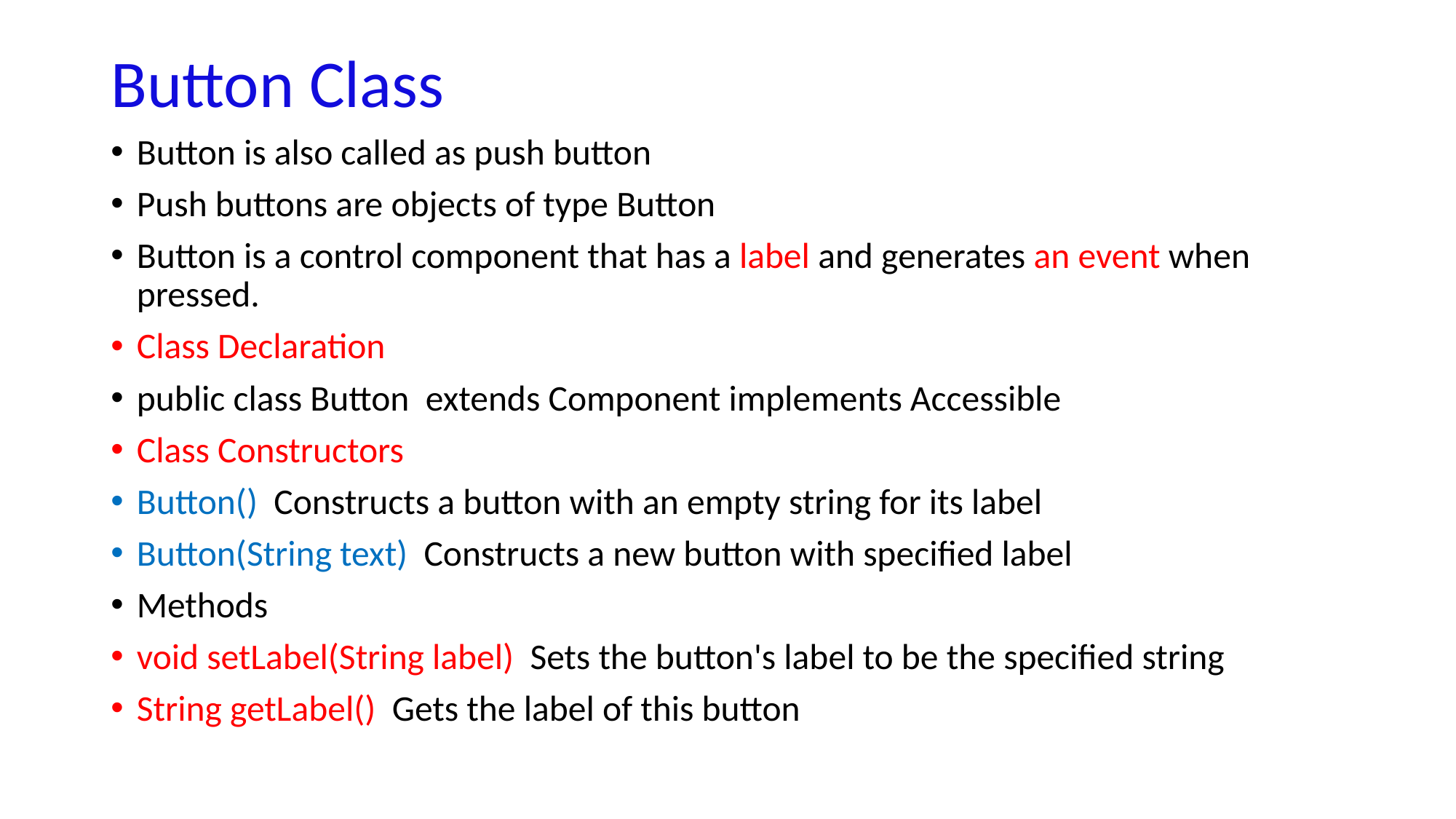

# Button Class
Button is also called as push button
Push buttons are objects of type Button
Button is a control component that has a label and generates an event when pressed.
Class Declaration
public class Button  extends Component implements Accessible
Class Constructors
Button()  Constructs a button with an empty string for its label
Button(String text)  Constructs a new button with specified label
Methods
void setLabel(String label)  Sets the button's label to be the specified string
String getLabel()  Gets the label of this button